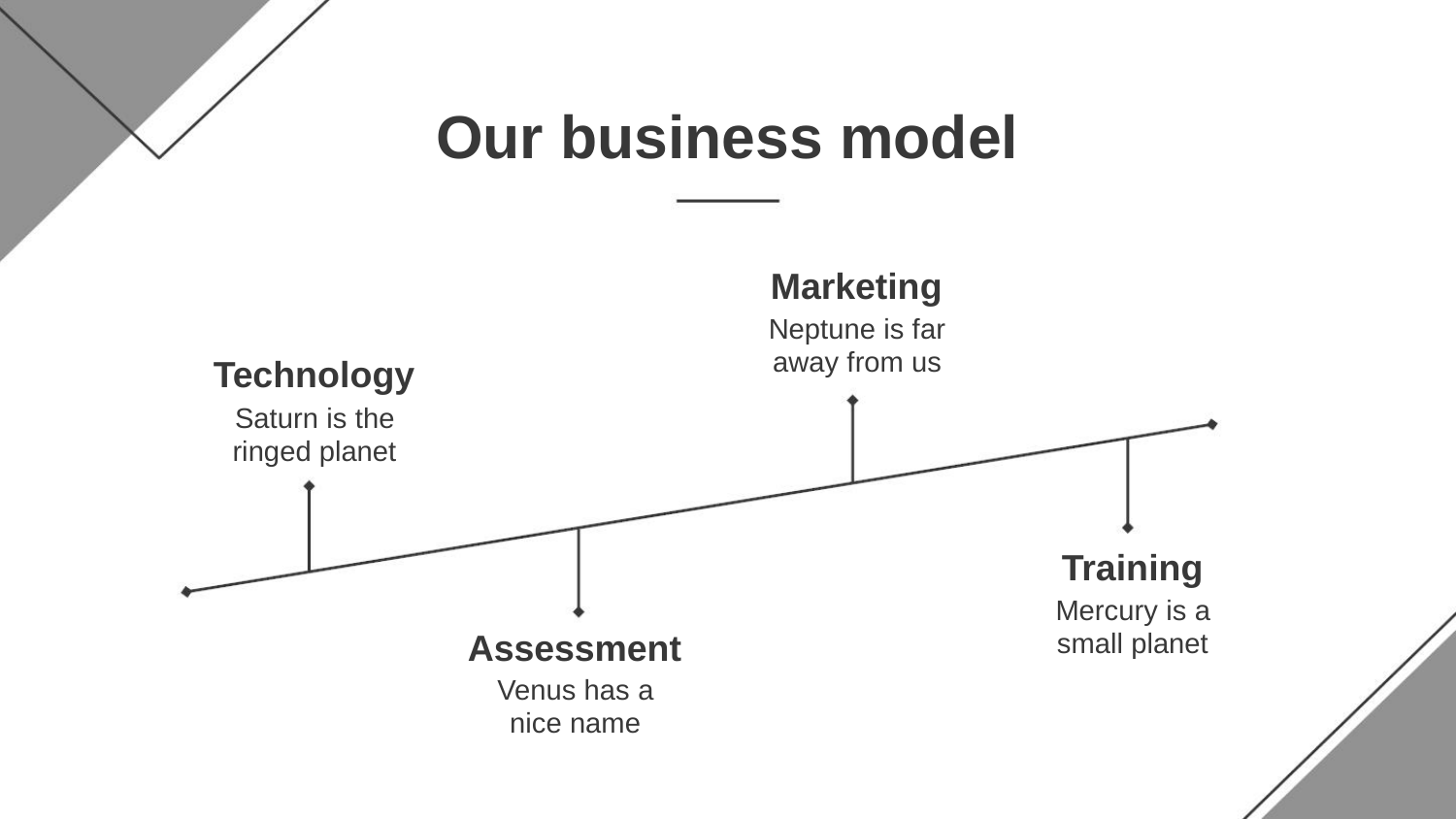

Our business model
Marketing
Neptune is far
away from us
Technology
Saturn is the
ringed planet
Training
Mercury is a
small planet
Assessment
Venus has a
nice name